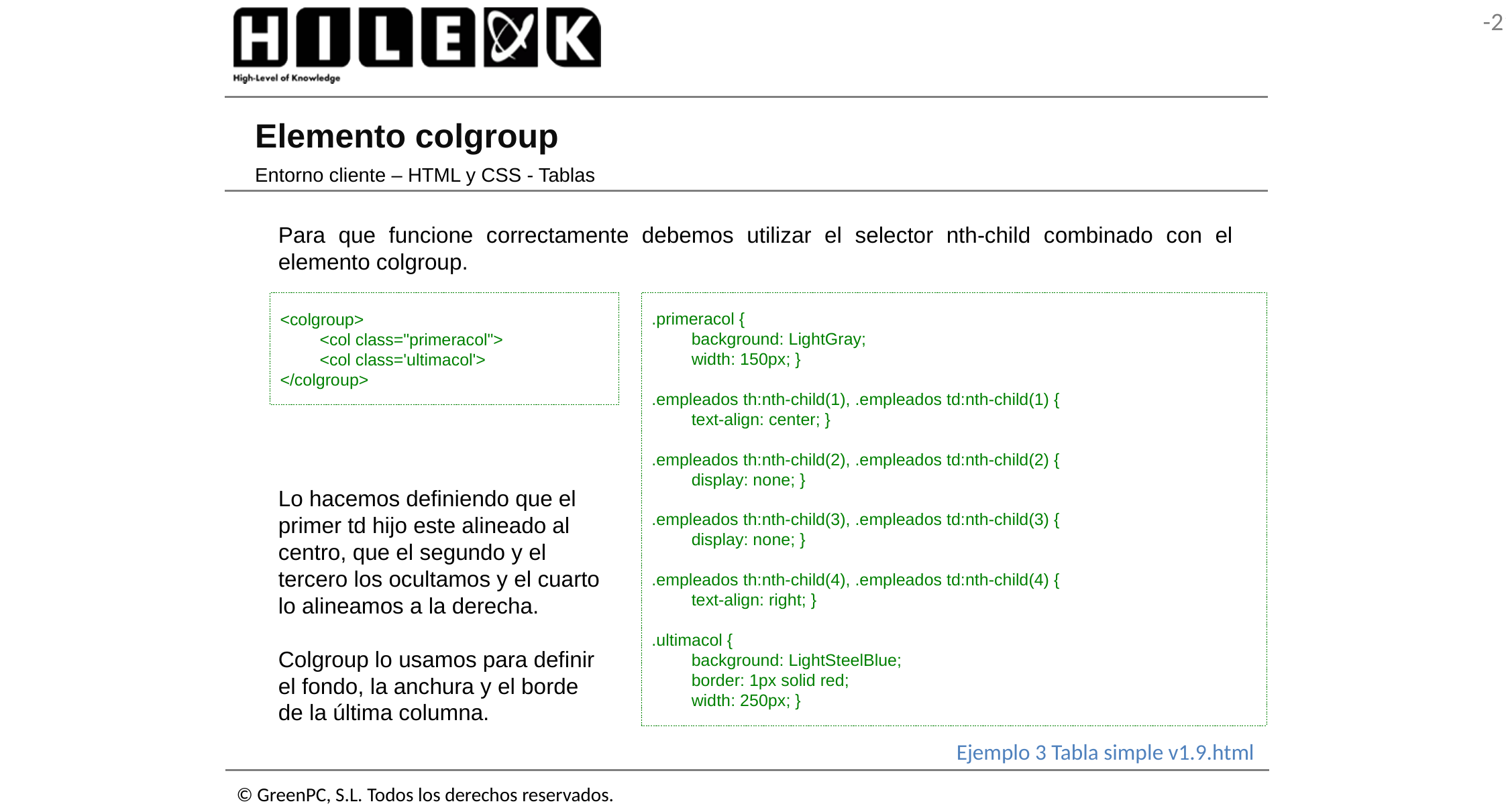

# Elemento colgroup
Entorno cliente – HTML y CSS - Tablas
Para que funcione correctamente debemos utilizar el selector nth-child combinado con el elemento colgroup.
.primeracol {
	background: LightGray;
	width: 150px; }

.empleados th:nth-child(1), .empleados td:nth-child(1) {
	text-align: center; }

.empleados th:nth-child(2), .empleados td:nth-child(2) {
	display: none; }

.empleados th:nth-child(3), .empleados td:nth-child(3) {
	display: none; }

.empleados th:nth-child(4), .empleados td:nth-child(4) {
	text-align: right; }

.ultimacol {
	background: LightSteelBlue;
	border: 1px solid red;
	width: 250px; }
<colgroup>
	<col class="primeracol">
	<col class='ultimacol'>
</colgroup>
Lo hacemos definiendo que el primer td hijo este alineado al centro, que el segundo y el tercero los ocultamos y el cuarto lo alineamos a la derecha.

Colgroup lo usamos para definir el fondo, la anchura y el borde de la última columna.
Ejemplo 3 Tabla simple v1.9.html